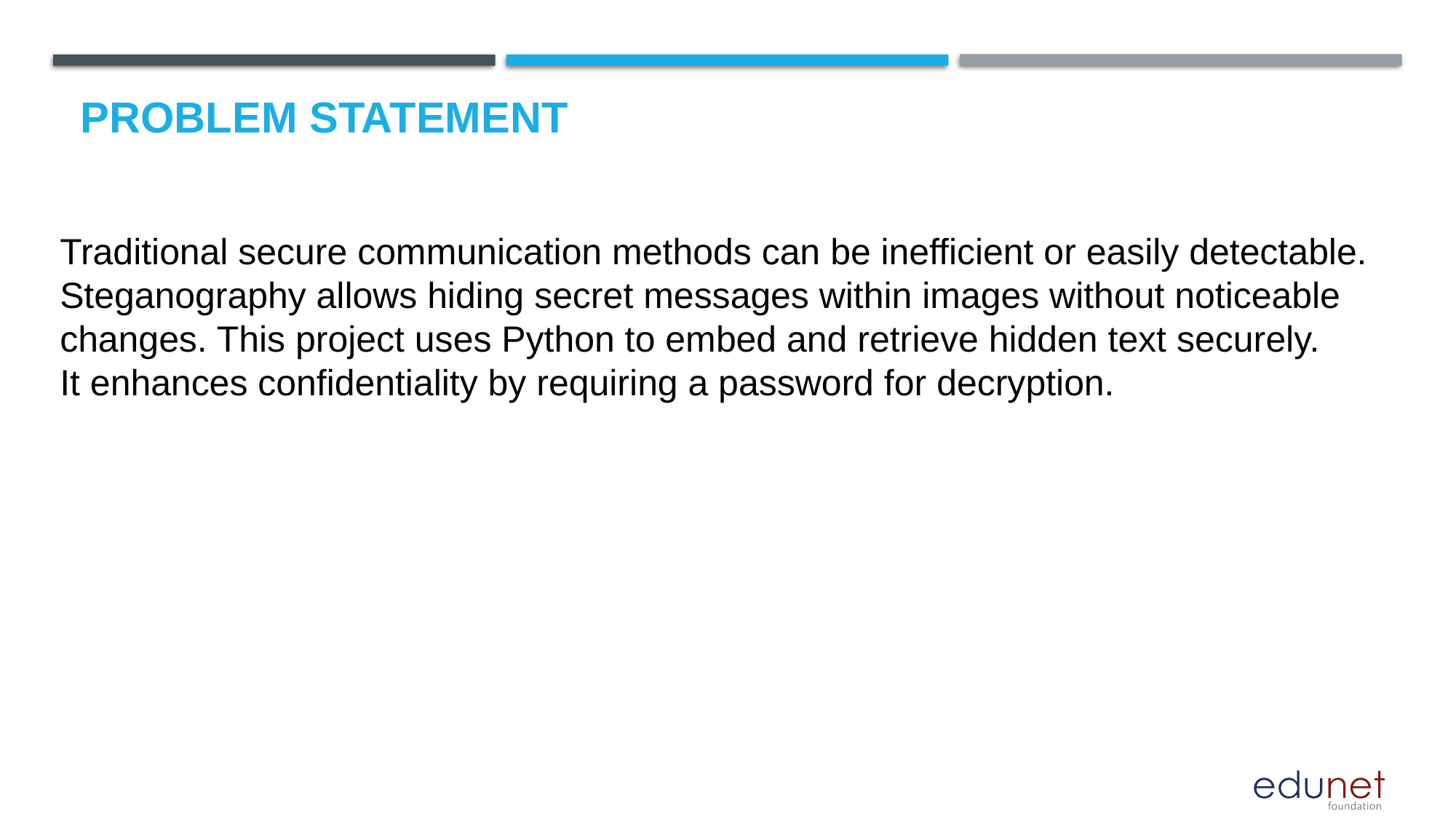

# Problem Statement
Traditional secure communication methods can be inefficient or easily detectable. Steganography allows hiding secret messages within images without noticeable changes. This project uses Python to embed and retrieve hidden text securely.
It enhances confidentiality by requiring a password for decryption.